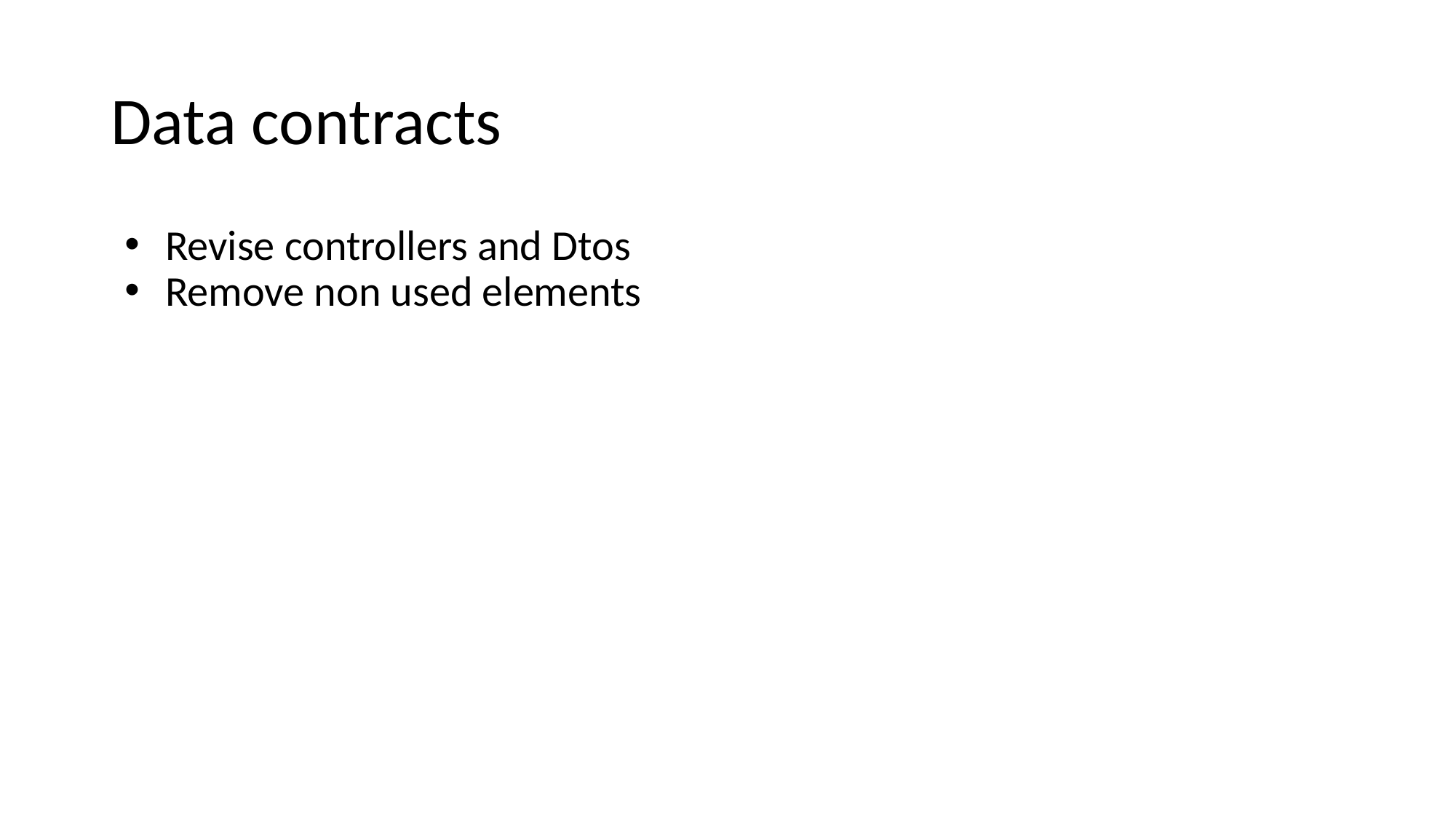

# Data contracts
Revise controllers and Dtos
Remove non used elements